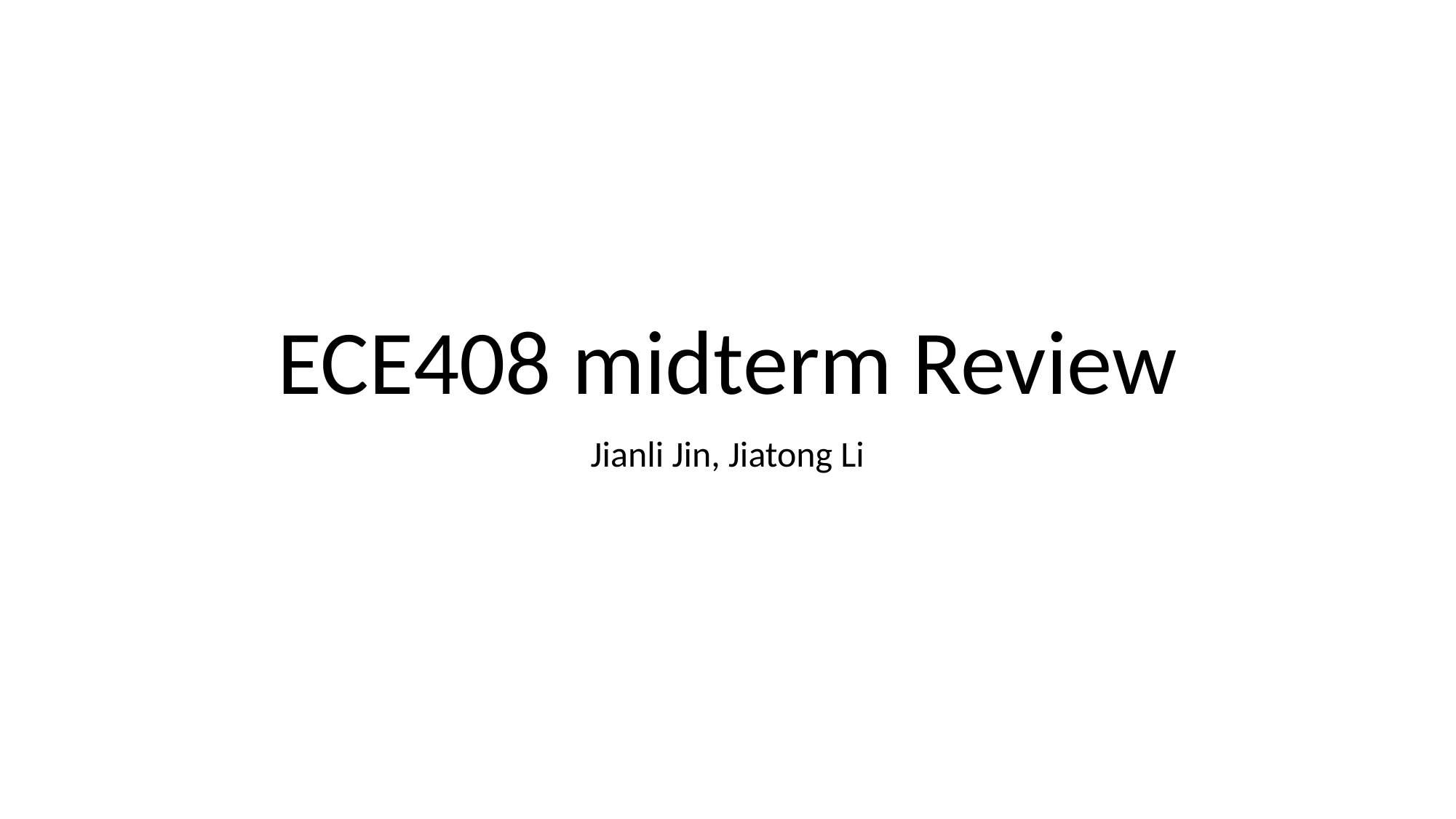

# ECE408 midterm Review
Jianli Jin, Jiatong Li